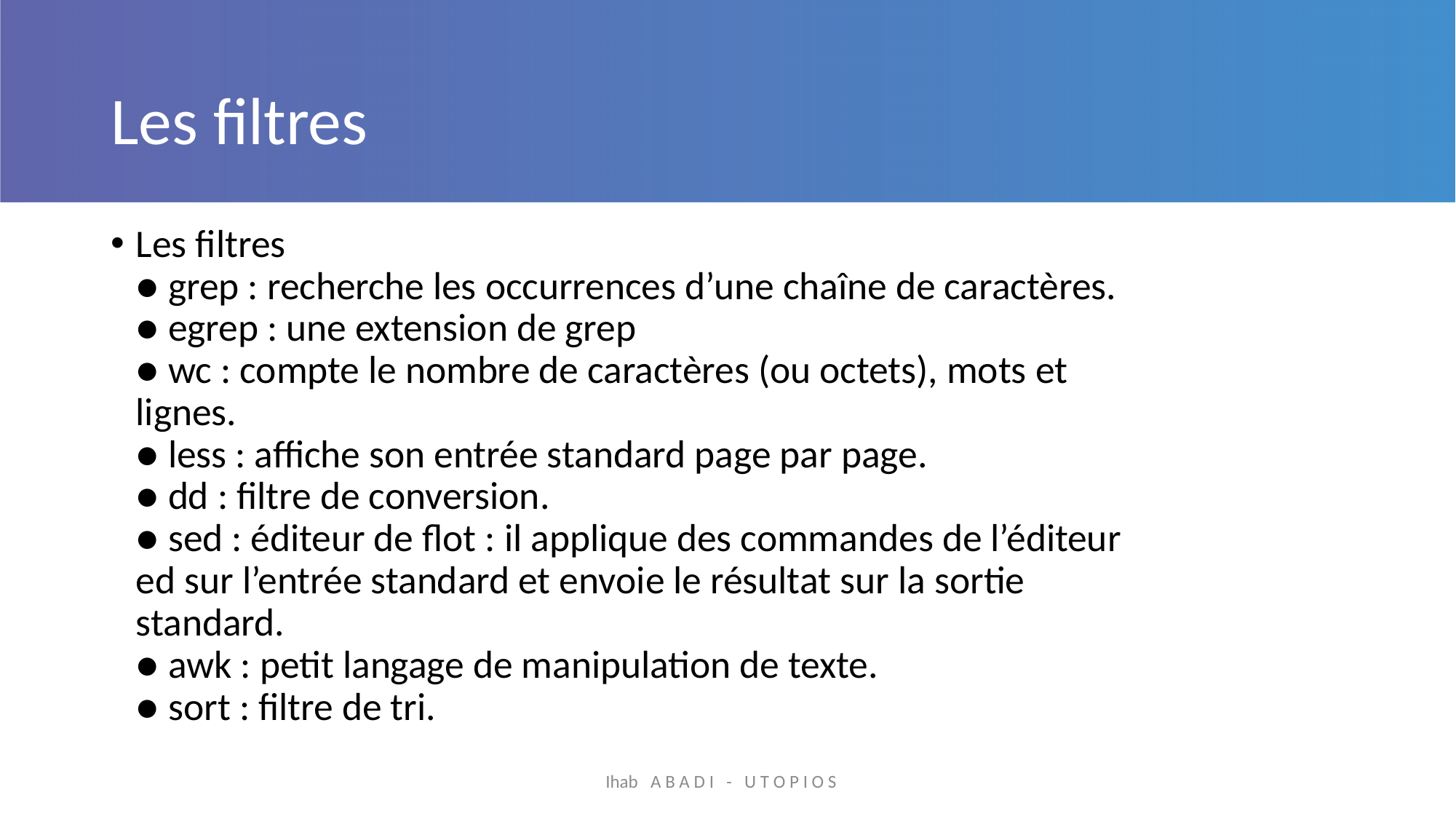

# Les filtres
Les filtres
● grep : recherche les occurrences d’une chaîne de caractères.
● egrep : une extension de grep
● wc : compte le nombre de caractères (ou octets), mots et
lignes.
● less : affiche son entrée standard page par page.
● dd : filtre de conversion.
● sed : éditeur de flot : il applique des commandes de l’éditeur
ed sur l’entrée standard et envoie le résultat sur la sortie
standard.
● awk : petit langage de manipulation de texte.
● sort : filtre de tri.
Ihab   A B A D I   -   U T O P I O S